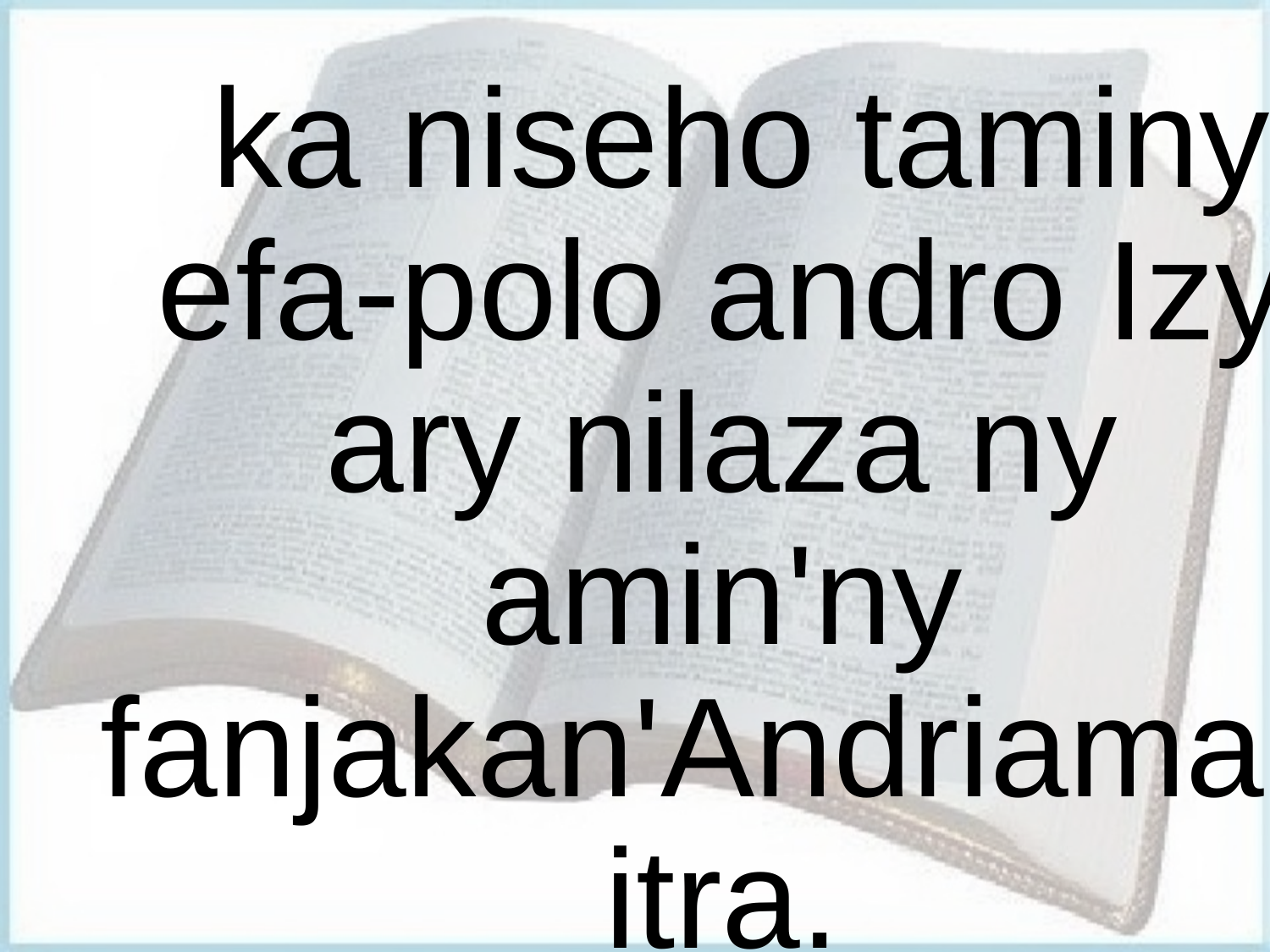

# ka niseho taminy efa-polo andro Izy ary nilaza ny amin'ny fanjakan'Andriamanitra.